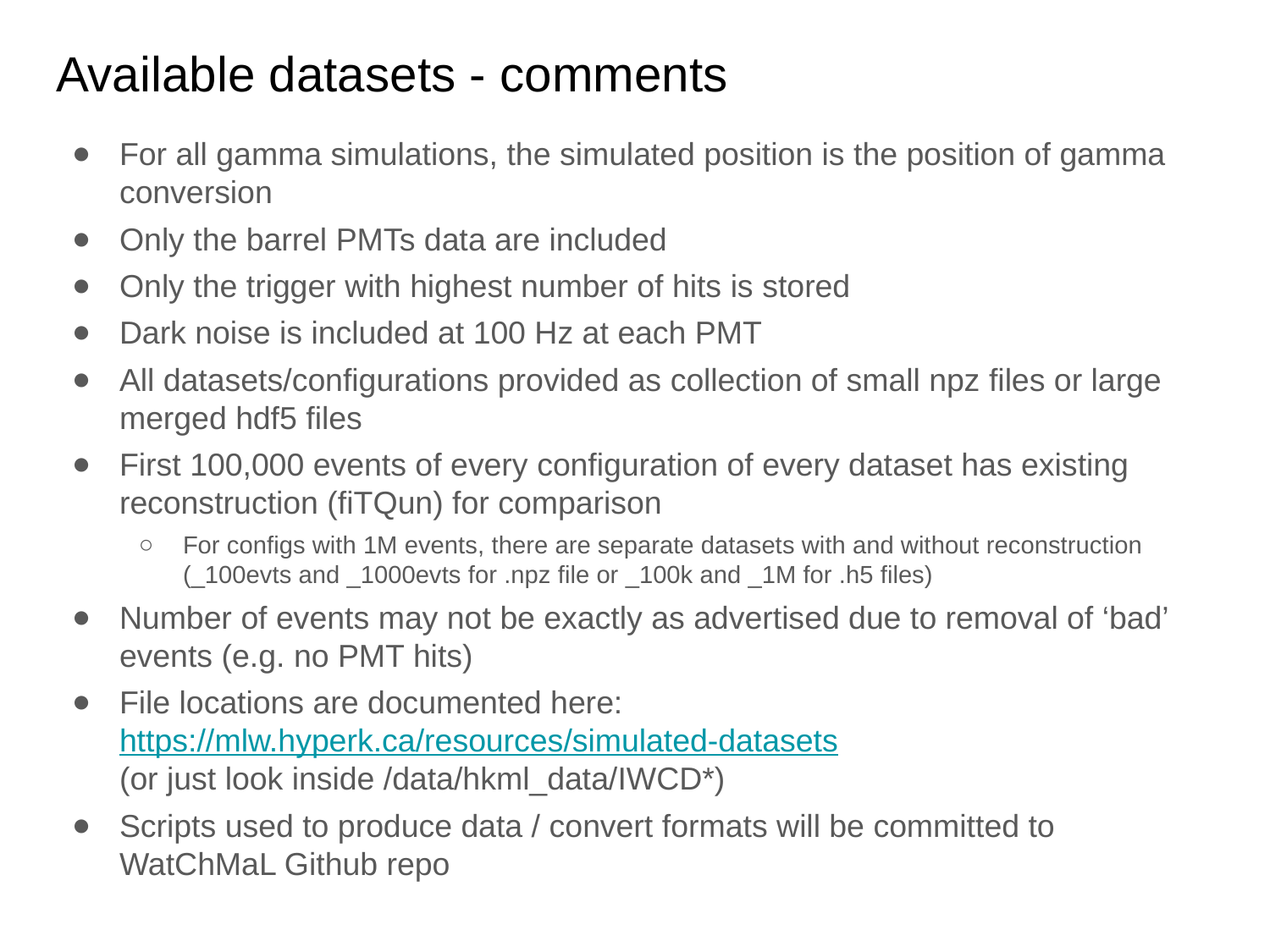

# Available datasets - comments
For all gamma simulations, the simulated position is the position of gamma conversion
Only the barrel PMTs data are included
Only the trigger with highest number of hits is stored
Dark noise is included at 100 Hz at each PMT
All datasets/configurations provided as collection of small npz files or large merged hdf5 files
First 100,000 events of every configuration of every dataset has existing reconstruction (fiTQun) for comparison
For configs with 1M events, there are separate datasets with and without reconstruction
(_100evts and _1000evts for .npz file or _100k and _1M for .h5 files)
Number of events may not be exactly as advertised due to removal of ‘bad’ events (e.g. no PMT hits)
File locations are documented here:	https://mlw.hyperk.ca/resources/simulated-datasets
(or just look inside /data/hkml_data/IWCD*)
Scripts used to produce data / convert formats will be committed to WatChMaL Github repo